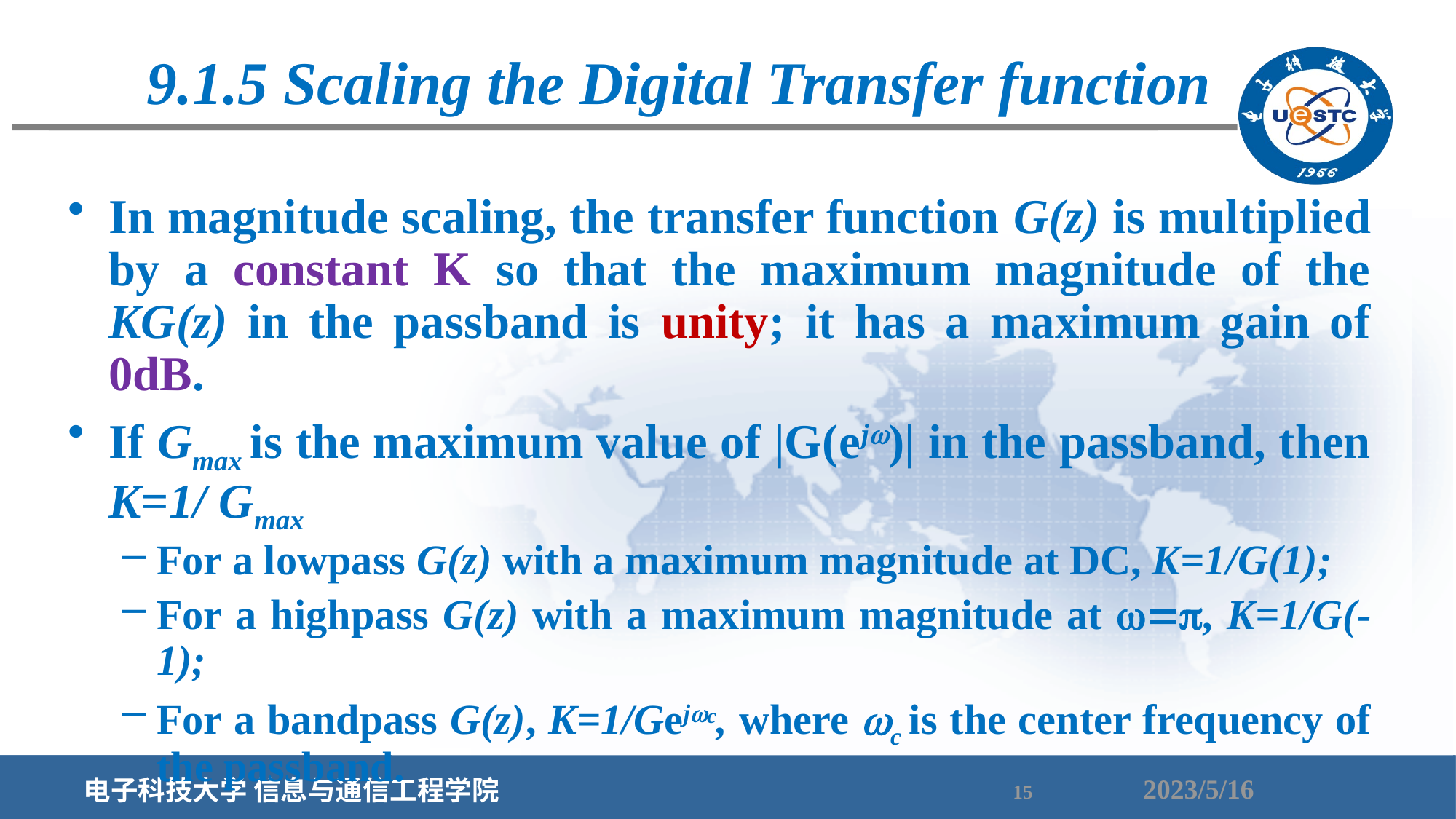

9.1.5 Scaling the Digital Transfer function
In magnitude scaling, the transfer function G(z) is multiplied by a constant K so that the maximum magnitude of the KG(z) in the passband is unity; it has a maximum gain of 0dB.
If Gmax is the maximum value of |G(ejω)| in the passband, then K=1/ Gmax
For a lowpass G(z) with a maximum magnitude at DC, K=1/G(1);
For a highpass G(z) with a maximum magnitude at ω=π, K=1/G(-1);
For a bandpass G(z), K=1/Gejωc, where ωc is the center frequency of the passband.